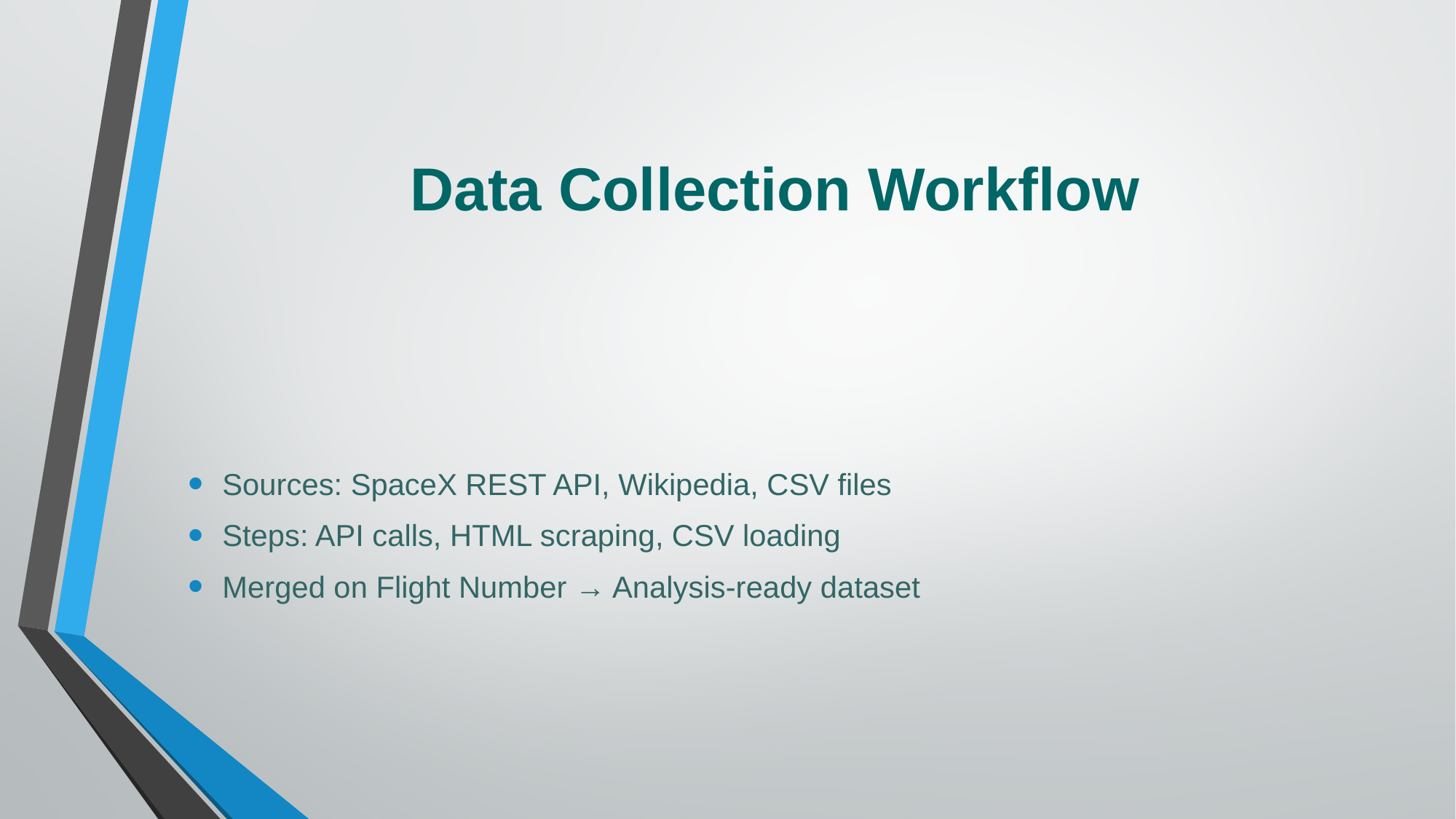

# Data Collection Workflow

Sources: SpaceX REST API, Wikipedia, CSV files
Steps: API calls, HTML scraping, CSV loading
Merged on Flight Number → Analysis-ready dataset